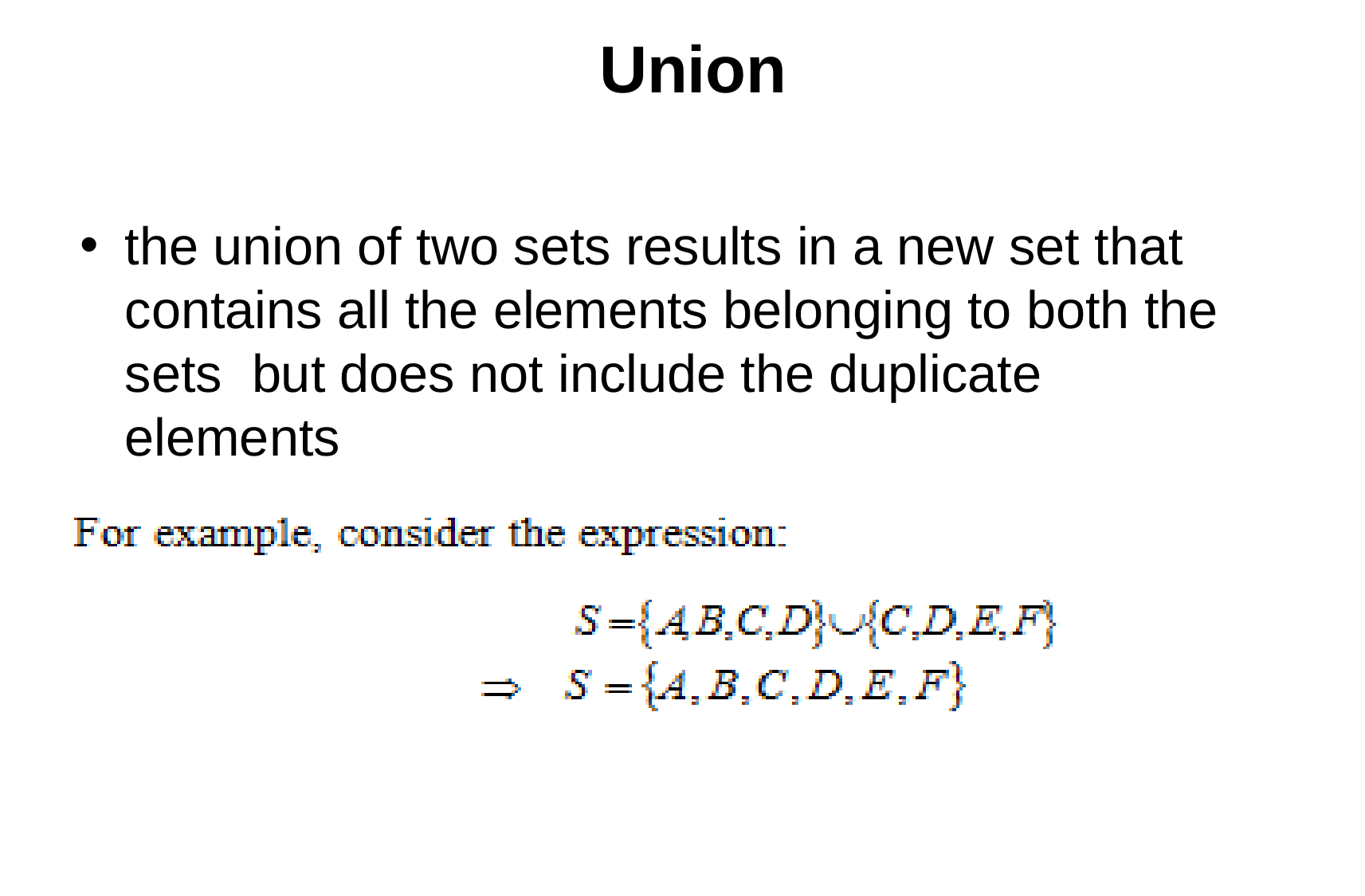

# Union
the union of two sets results in a new set that  contains all the elements belonging to both the sets  but does not include the duplicate elements